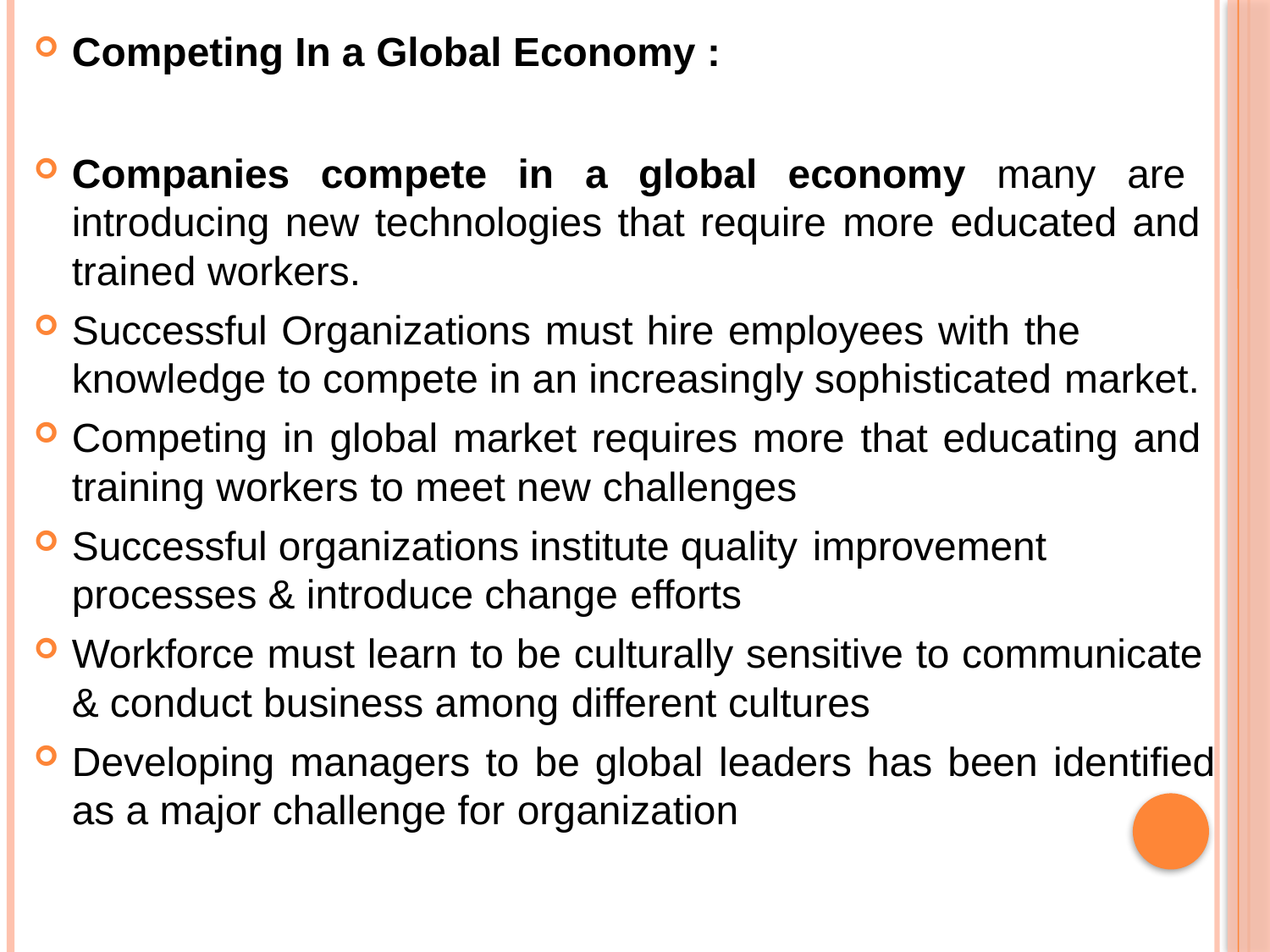

Competing In a Global Economy :

Companies compete in a global economy many are  introducing new technologies that require more educated and  trained workers.
Successful Organizations must hire employees with the
knowledge to compete in an increasingly sophisticated market.
Competing in global market requires more that educating and  training workers to meet new challenges
Successful organizations institute quality improvement
processes & introduce change efforts
Workforce must learn to be culturally sensitive to communicate  & conduct business among different cultures
Developing managers to be global leaders has been identified
as a major challenge for organization